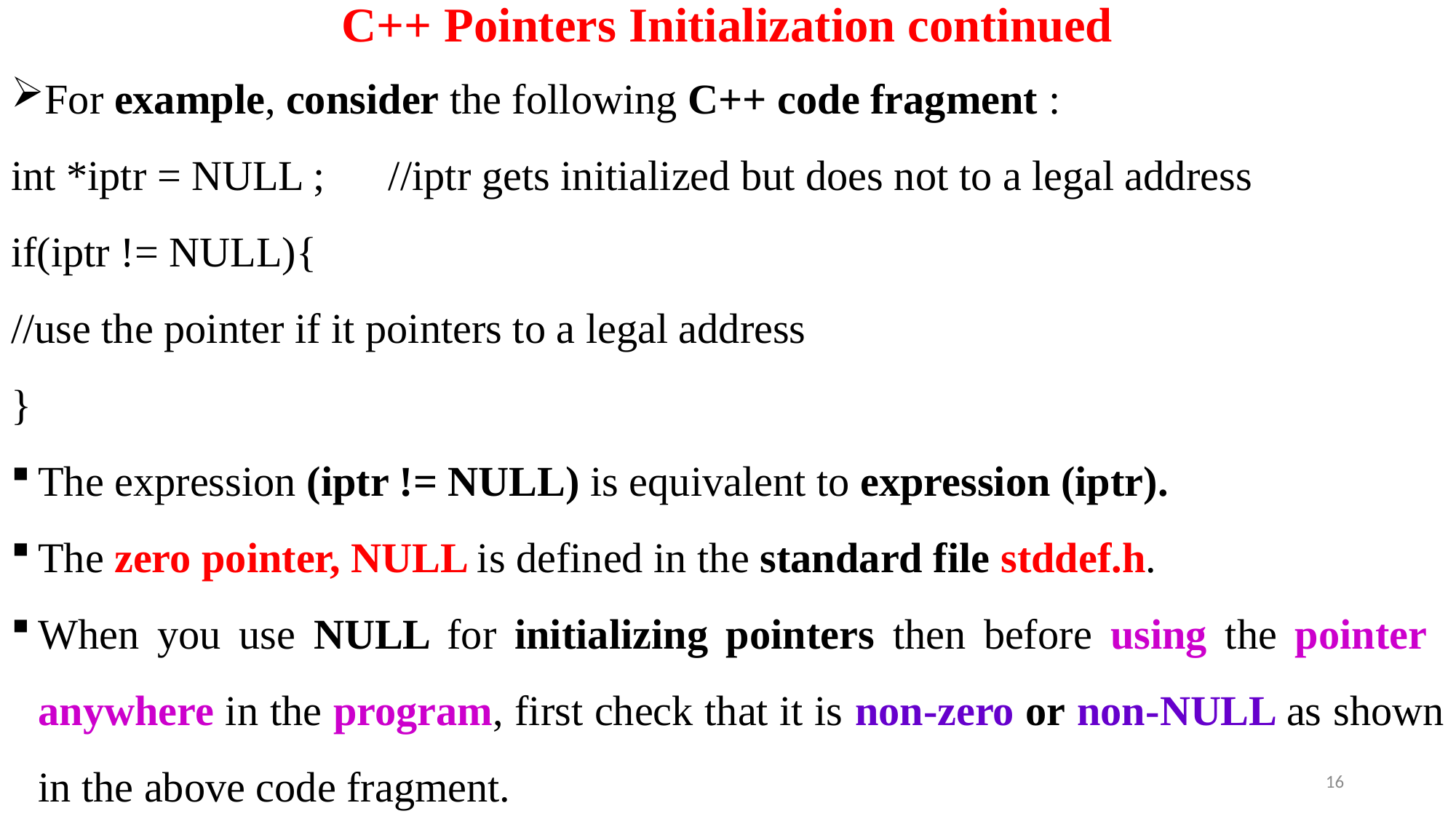

# C++ Pointers Initialization continued
For example, consider the following C++ code fragment :
int *iptr = NULL ;      //iptr gets initialized but does not to a legal address
if(iptr != NULL){
//use the pointer if it pointers to a legal address
}
The expression (iptr != NULL) is equivalent to expression (iptr).
The zero pointer, NULL is defined in the standard file stddef.h.
When you use NULL for initializing pointers then before using the pointer  anywhere in the program, first check that it is non-zero or non-NULL as shown in the above code fragment.

16